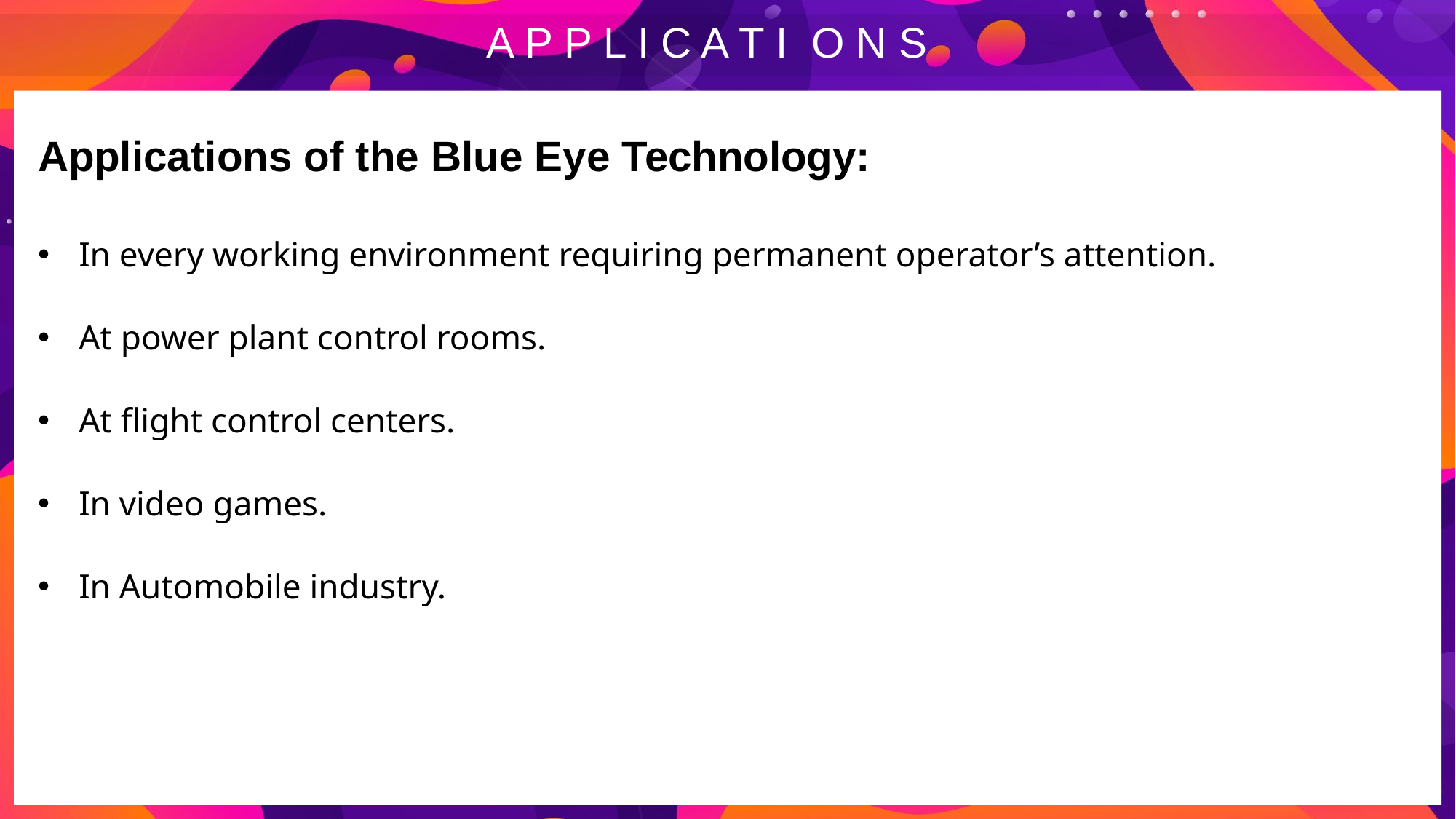

# A P P L I C A T I  O N S
Applications of the Blue Eye Technology:

In every working environment requiring permanent operator’s attention.

At power plant control rooms.

At flight control centers.

In video games.

In Automobile industry.